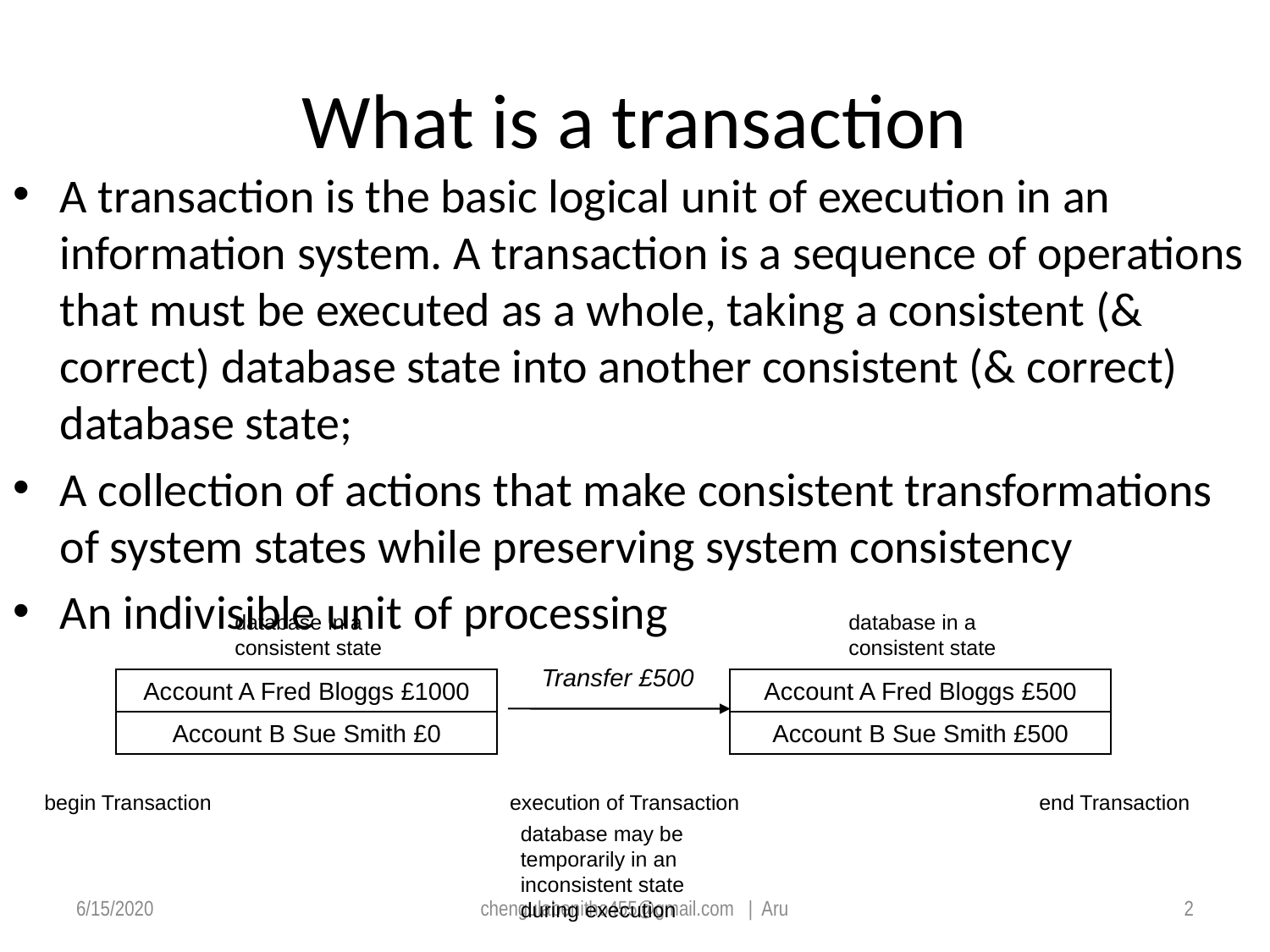

# What is a transaction
A transaction is the basic logical unit of execution in an information system. A transaction is a sequence of operations that must be executed as a whole, taking a consistent (& correct) database state into another consistent (& correct) database state;
A collection of actions that make consistent transformations of system states while preserving system consistency
An indivisible unit of processing
database in a consistent state
database in a consistent state
Transfer £500
Account A Fred Bloggs £1000
Account A Fred Bloggs £500

Account B Sue Smith £0
Account B Sue Smith £500
begin Transaction
execution of Transaction
end Transaction
database may be temporarily in an inconsistent state during execution
6/15/2020
chengulabenitho455@gmail.com   |  Aru
2